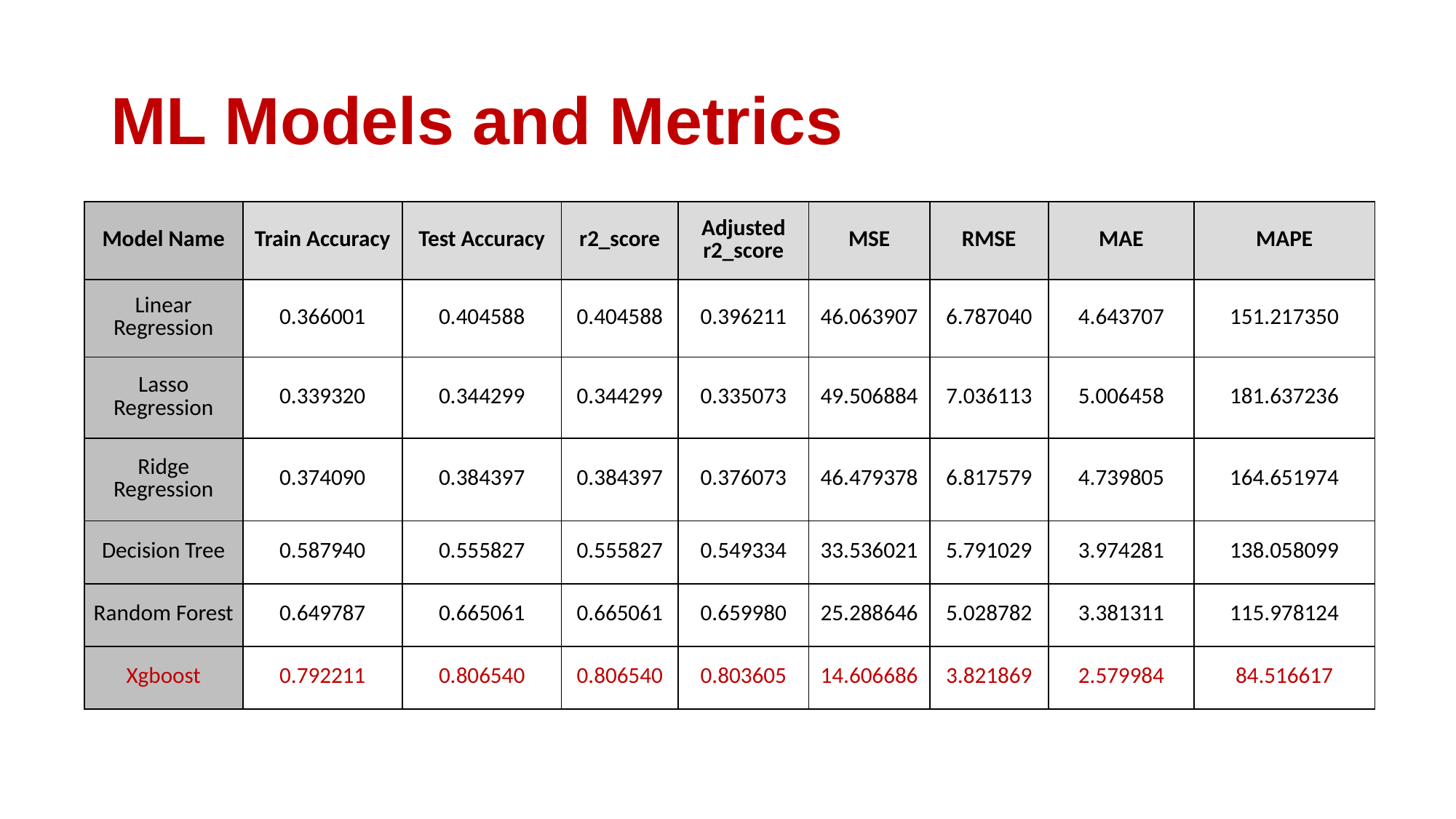

# ML Models and Metrics
| Model Name | Train Accuracy | Test Accuracy | r2\_score | Adjusted r2\_score | MSE | RMSE | MAE | MAPE |
| --- | --- | --- | --- | --- | --- | --- | --- | --- |
| Linear Regression | 0.366001 | 0.404588 | 0.404588 | 0.396211 | 46.063907 | 6.787040 | 4.643707 | 151.217350 |
| Lasso Regression | 0.339320 | 0.344299 | 0.344299 | 0.335073 | 49.506884 | 7.036113 | 5.006458 | 181.637236 |
| Ridge Regression | 0.374090 | 0.384397 | 0.384397 | 0.376073 | 46.479378 | 6.817579 | 4.739805 | 164.651974 |
| Decision Tree | 0.587940 | 0.555827 | 0.555827 | 0.549334 | 33.536021 | 5.791029 | 3.974281 | 138.058099 |
| Random Forest | 0.649787 | 0.665061 | 0.665061 | 0.659980 | 25.288646 | 5.028782 | 3.381311 | 115.978124 |
| Xgboost | 0.792211 | 0.806540 | 0.806540 | 0.803605 | 14.606686 | 3.821869 | 2.579984 | 84.516617 |